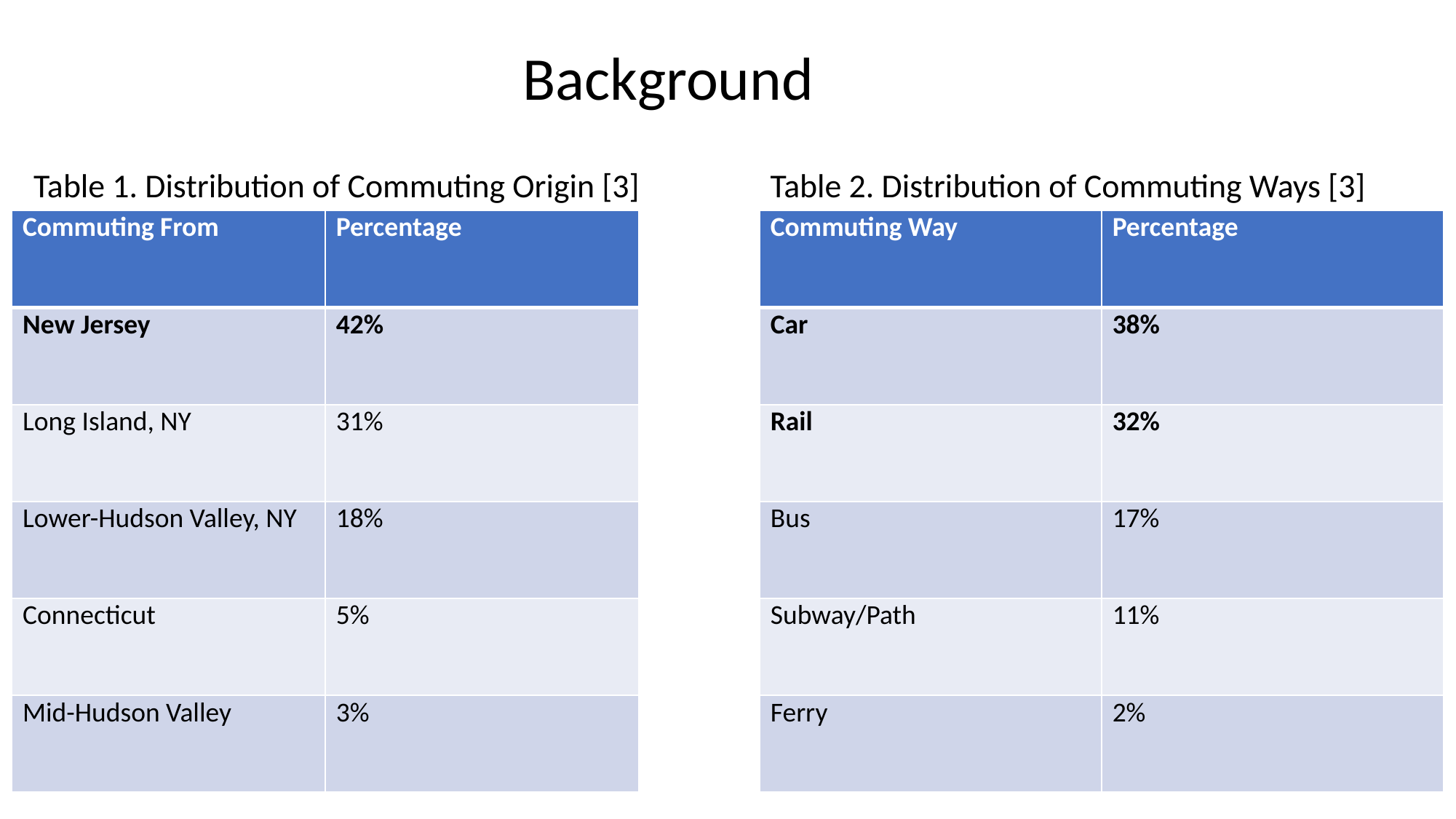

Background
Table 1. Distribution of Commuting Origin [3]
Table 2. Distribution of Commuting Ways [3]
| Commuting From | Percentage |
| --- | --- |
| New Jersey | 42% |
| Long Island, NY | 31% |
| Lower-Hudson Valley, NY | 18% |
| Connecticut | 5% |
| Mid-Hudson Valley | 3% |
| Commuting Way | Percentage |
| --- | --- |
| Car | 38% |
| Rail | 32% |
| Bus | 17% |
| Subway/Path | 11% |
| Ferry | 2% |